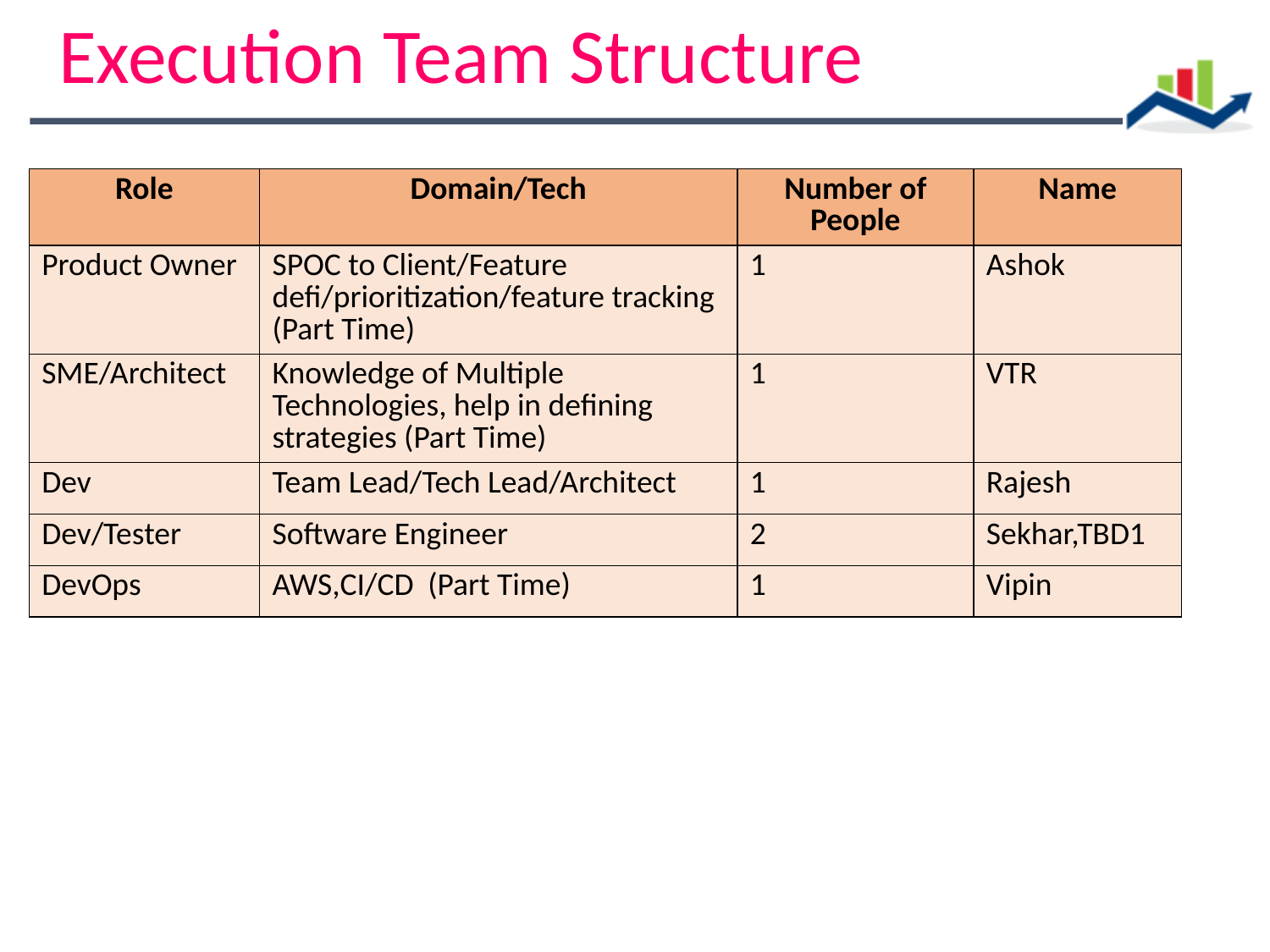

# Execution Team Structure
| Role | Domain/Tech | Number of People | Name |
| --- | --- | --- | --- |
| Product Owner | SPOC to Client/Feature defi/prioritization/feature tracking (Part Time) | 1 | Ashok |
| SME/Architect | Knowledge of Multiple Technologies, help in defining strategies (Part Time) | 1 | VTR |
| Dev | Team Lead/Tech Lead/Architect | 1 | Rajesh |
| Dev/Tester | Software Engineer | 2 | Sekhar,TBD1 |
| DevOps | AWS,CI/CD (Part Time) | 1 | Vipin |